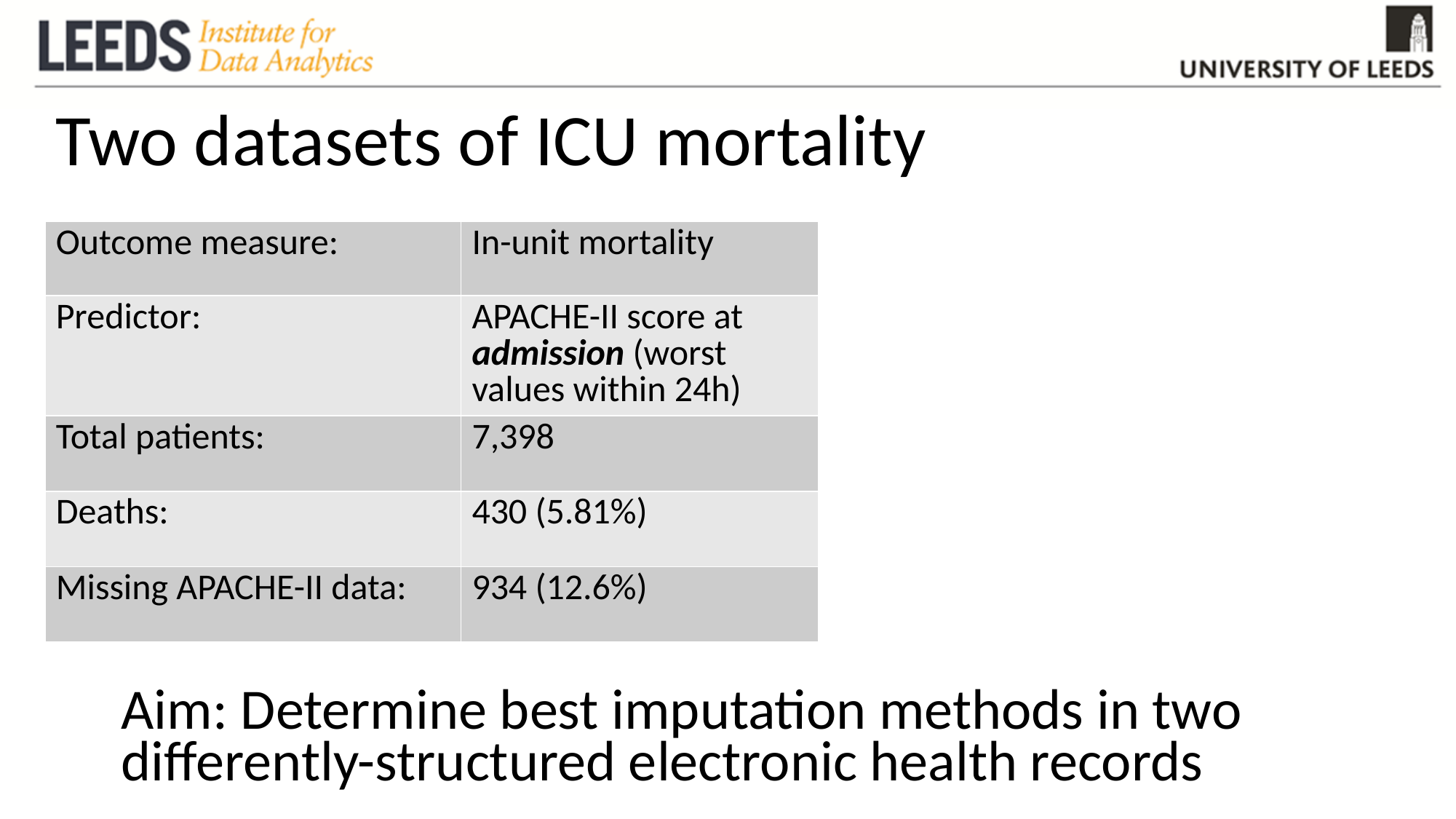

# Two datasets of ICU mortality

| Outcome measure: | In-unit mortality | 30 day mortality |
| --- | --- | --- |
| Predictor: | APACHE-II score at admission (worst values within 24h) | APACHE-II score at discharge (worst values within 24h) |
| Total patients: | 7,398 | 6,968 |
| Deaths: | 430 (5.81%) | 319 (4.58%) |
| Missing APACHE-II data: | 934 (12.6%) | 689 (9.89%) |
Aim: Determine best imputation methods in two differently-structured electronic health records